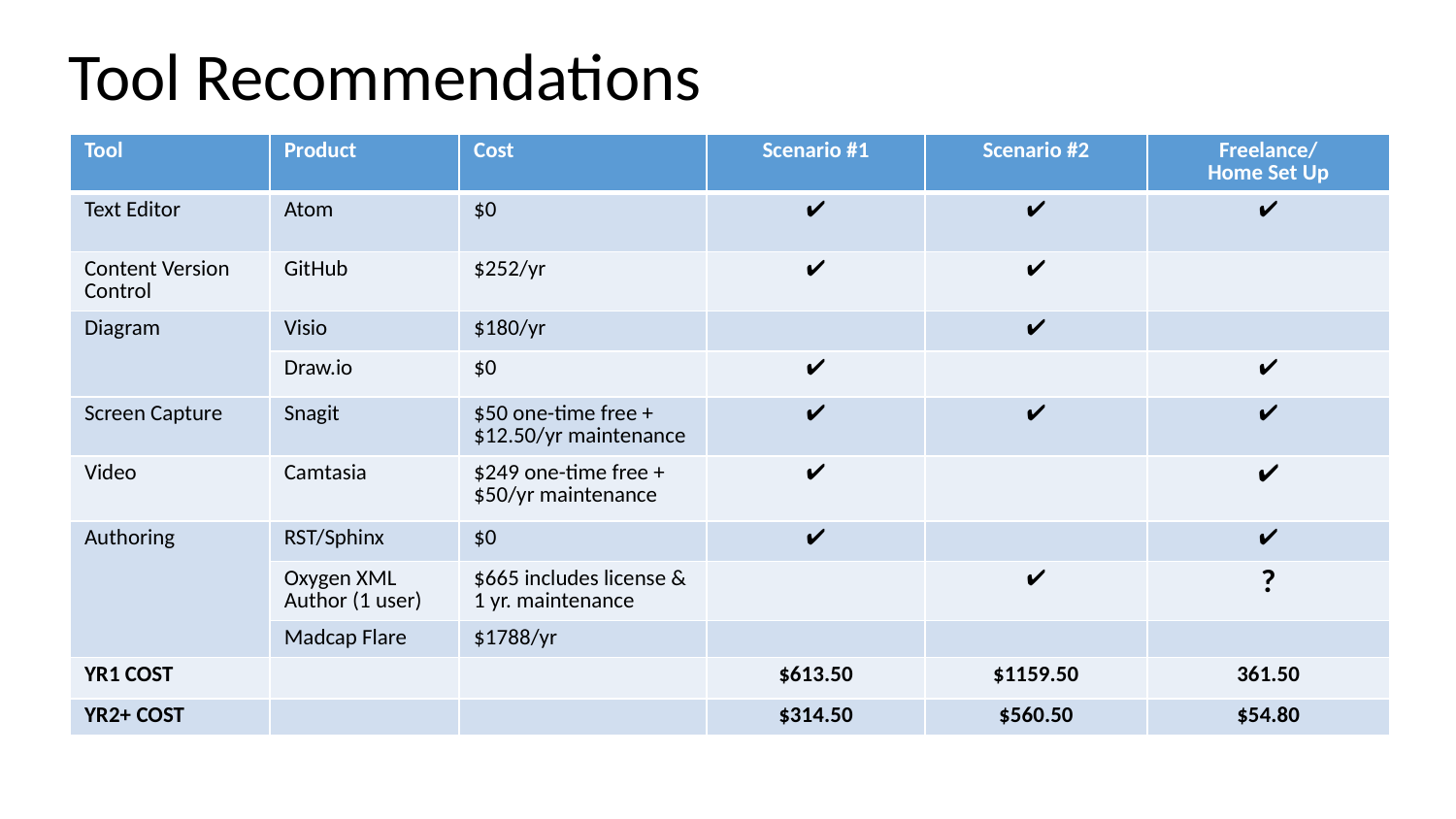

# Tool Recommendations
| Tool | Product | Cost | Scenario #1 | Scenario #2 | Freelance/ Home Set Up |
| --- | --- | --- | --- | --- | --- |
| Text Editor | Atom | $0 | ✔ | ✔ | ✔ |
| Content Version Control | GitHub | $252/yr | ✔ | ✔ |  |
| Diagram | Visio | $180/yr |  | ✔ |  |
|  | Draw.io | $0 | ✔ |  | ✔ |
| Screen Capture | Snagit | $50 one-time free + $12.50/yr maintenance | ✔ | ✔ | ✔ |
| Video | Camtasia | $249 one-time free + $50/yr maintenance | ✔ |  | ✔ |
| Authoring | RST/Sphinx | $0 | ✔ |  | ✔ |
|  | Oxygen XML Author (1 user) | $665 includes license & 1 yr. maintenance |  | ✔ | ? |
|  | Madcap Flare | $1788/yr |  |  |  |
| YR1 COST |  |  | $613.50 | $1159.50 | 361.50 |
| YR2+ COST |  |  | $314.50 | $560.50 | $54.80 |